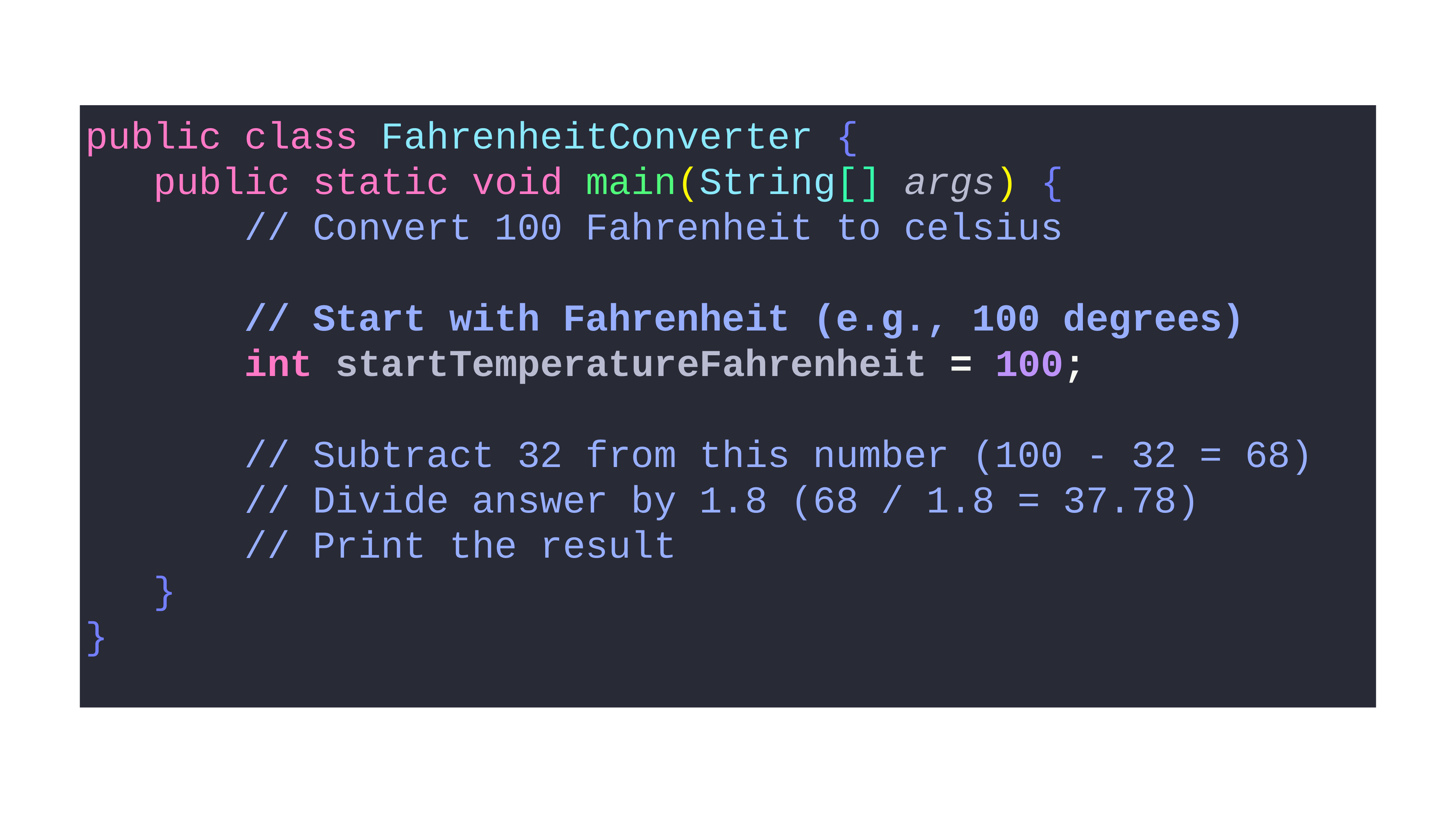

public class FahrenheitConverter {
   public static void main(String[] args) {
       // Convert 100 Fahrenheit to celsius

       // Start with Fahrenheit (e.g., 100 degrees)
       int startTemperatureFahrenheit = 100;

       // Subtract 32 from this number (100 - 32 = 68)
       // Divide answer by 1.8 (68 / 1.8 = 37.78)
       // Print the result
   }
}